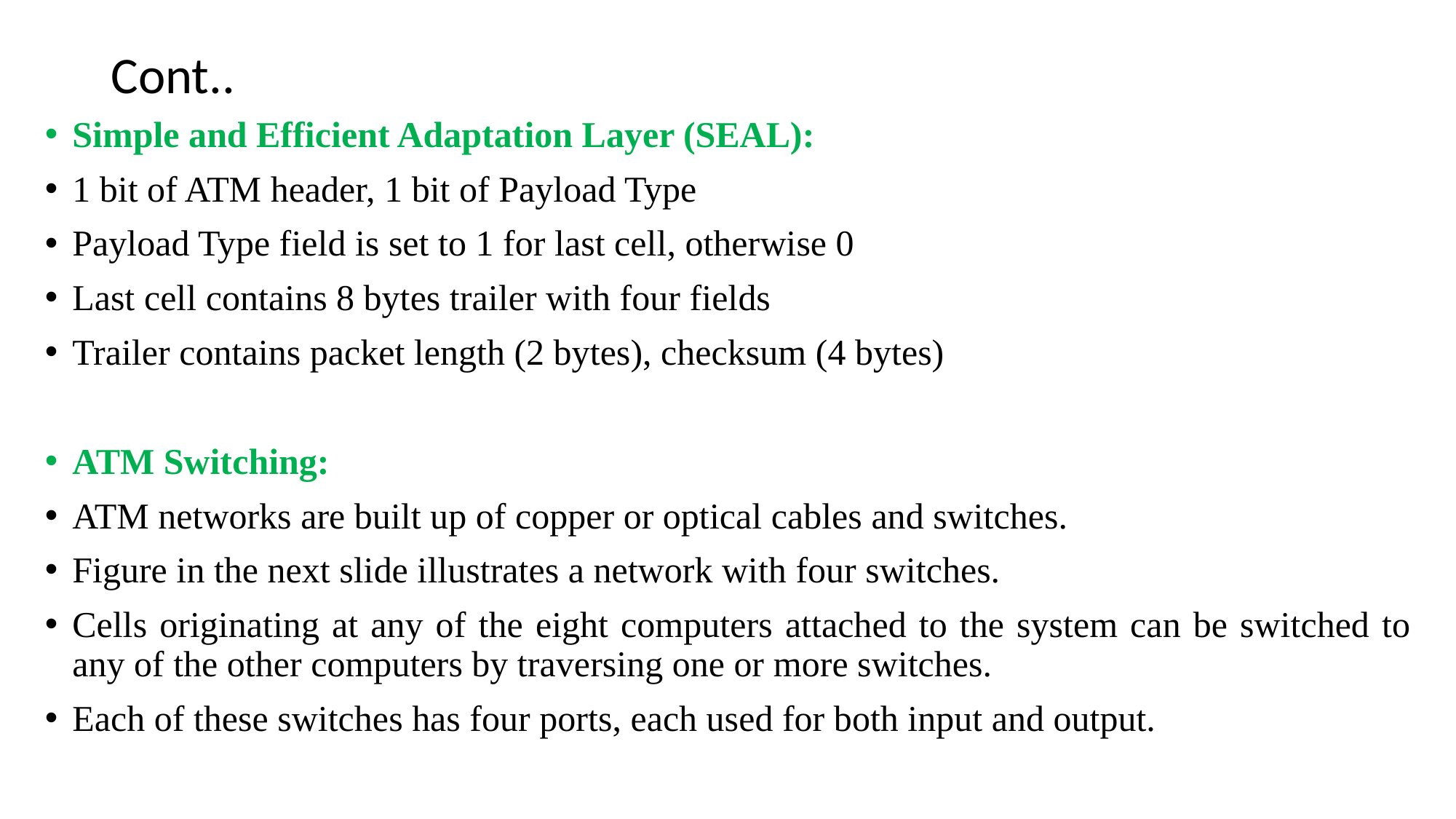

# Cont..
Simple and Efficient Adaptation Layer (SEAL):
1 bit of ATM header, 1 bit of Payload Type
Payload Type field is set to 1 for last cell, otherwise 0
Last cell contains 8 bytes trailer with four fields
Trailer contains packet length (2 bytes), checksum (4 bytes)

ATM Switching:
ATM networks are built up of copper or optical cables and switches.
Figure in the next slide illustrates a network with four switches.
Cells originating at any of the eight computers attached to the system can be switched to any of the other computers by traversing one or more switches.
Each of these switches has four ports, each used for both input and output.